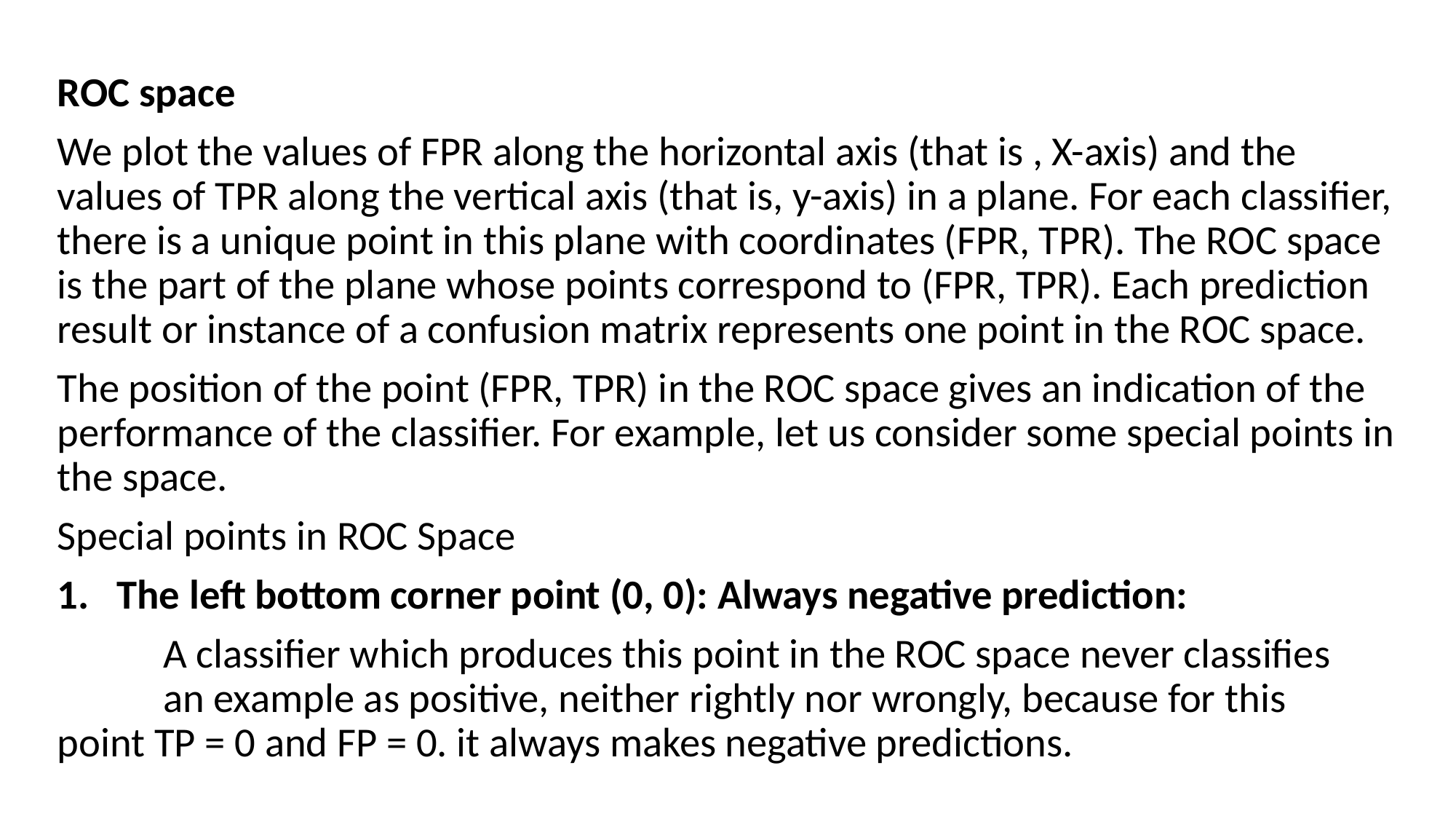

ROC space
We plot the values of FPR along the horizontal axis (that is , X-axis) and the values of TPR along the vertical axis (that is, y-axis) in a plane. For each classifier, there is a unique point in this plane with coordinates (FPR, TPR). The ROC space is the part of the plane whose points correspond to (FPR, TPR). Each prediction result or instance of a confusion matrix represents one point in the ROC space.
The position of the point (FPR, TPR) in the ROC space gives an indication of the performance of the classifier. For example, let us consider some special points in the space.
Special points in ROC Space
The left bottom corner point (0, 0): Always negative prediction:
	A classifier which produces this point in the ROC space never classifies 	an example as positive, neither rightly nor wrongly, because for this 	point TP = 0 and FP = 0. it always makes negative predictions.